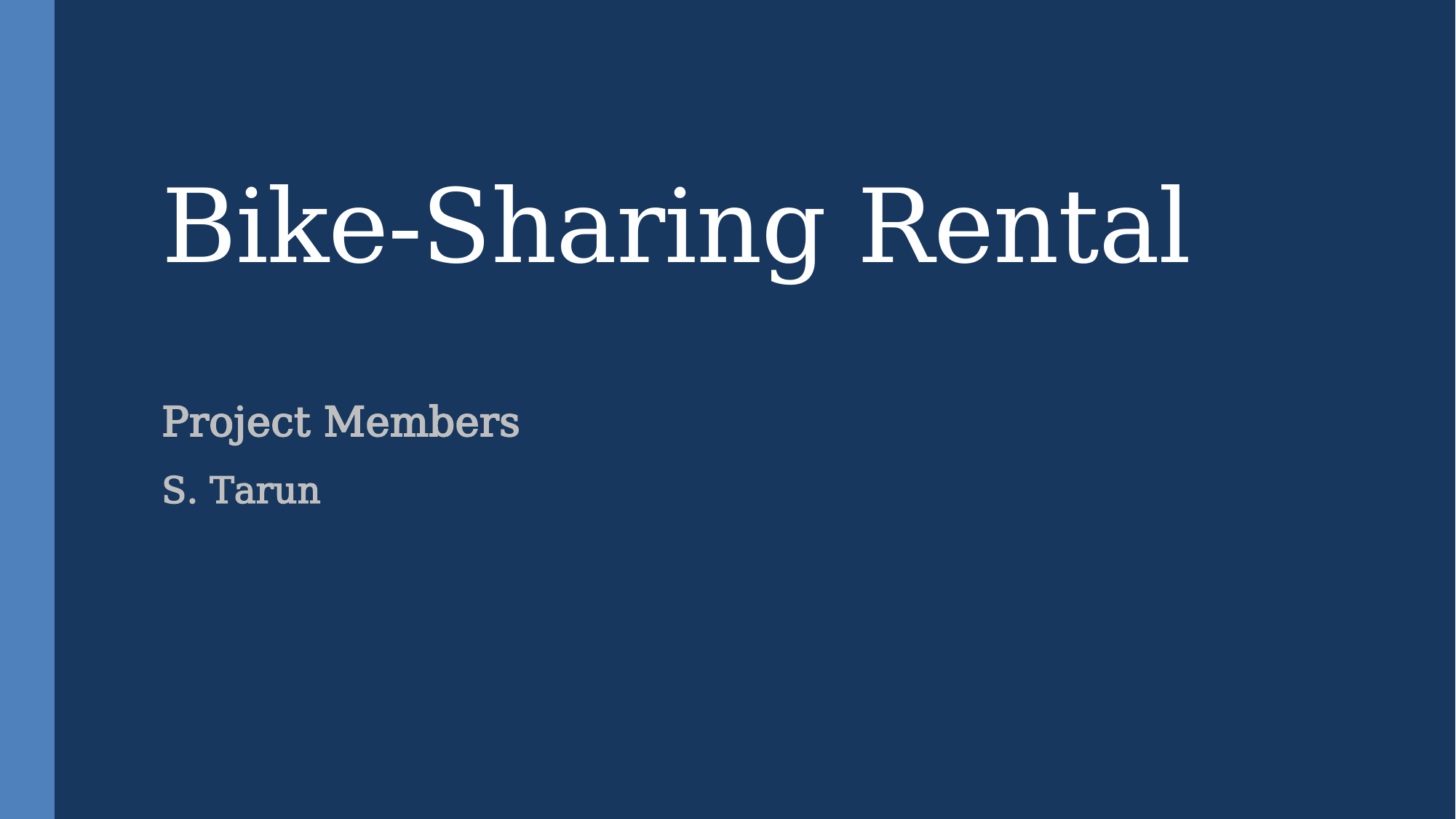

# Bike-Sharing Rental
Project Members
S. Tarun